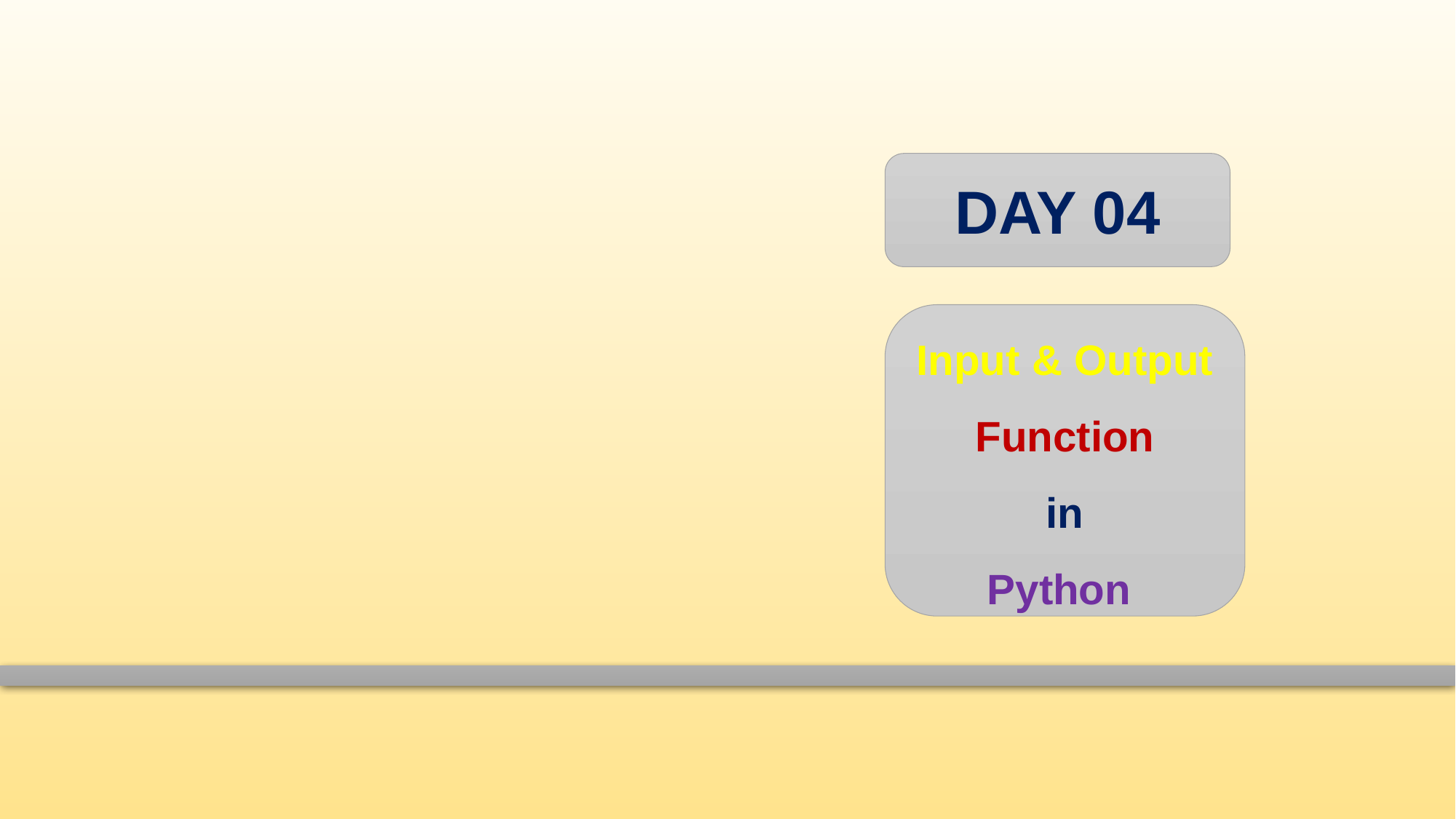

DAY 04
Input & Output
Function
in
Python